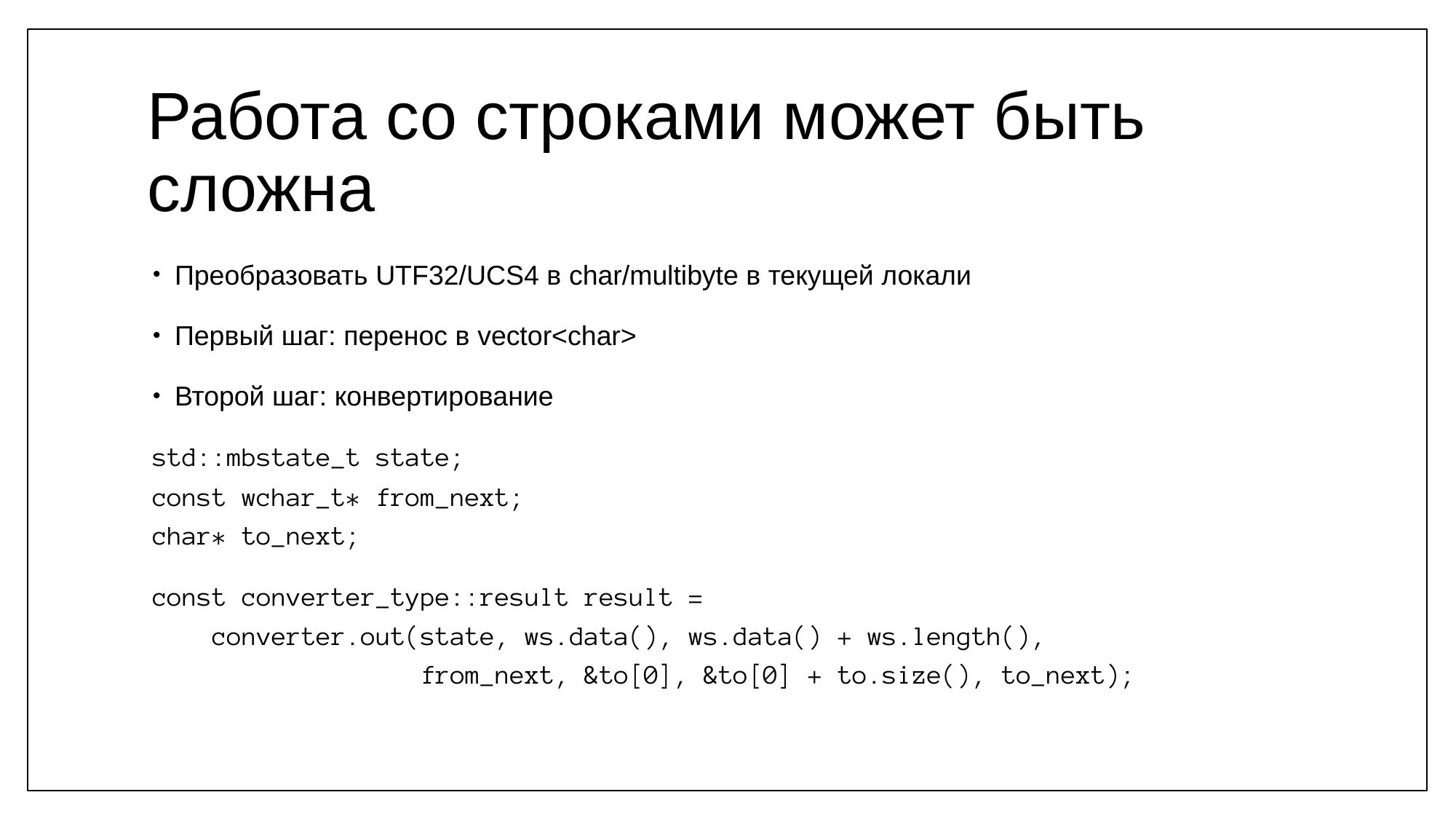

# Работа со строками может быть сложна
Преобразовать UTF32/UCS4 в char/multibyte в текущей локали
Первый шаг: перенос в vector<char>
Второй шаг: конвертирование
std::mbstate_t state;
сonst wchar_t* from_next;
сhar* to_next;
const converter_type::result result =
    converter.out(state, ws.data(), ws.data() + ws.length(),
                  from_next, &to[0], &to[0] + to.size(), to_next);